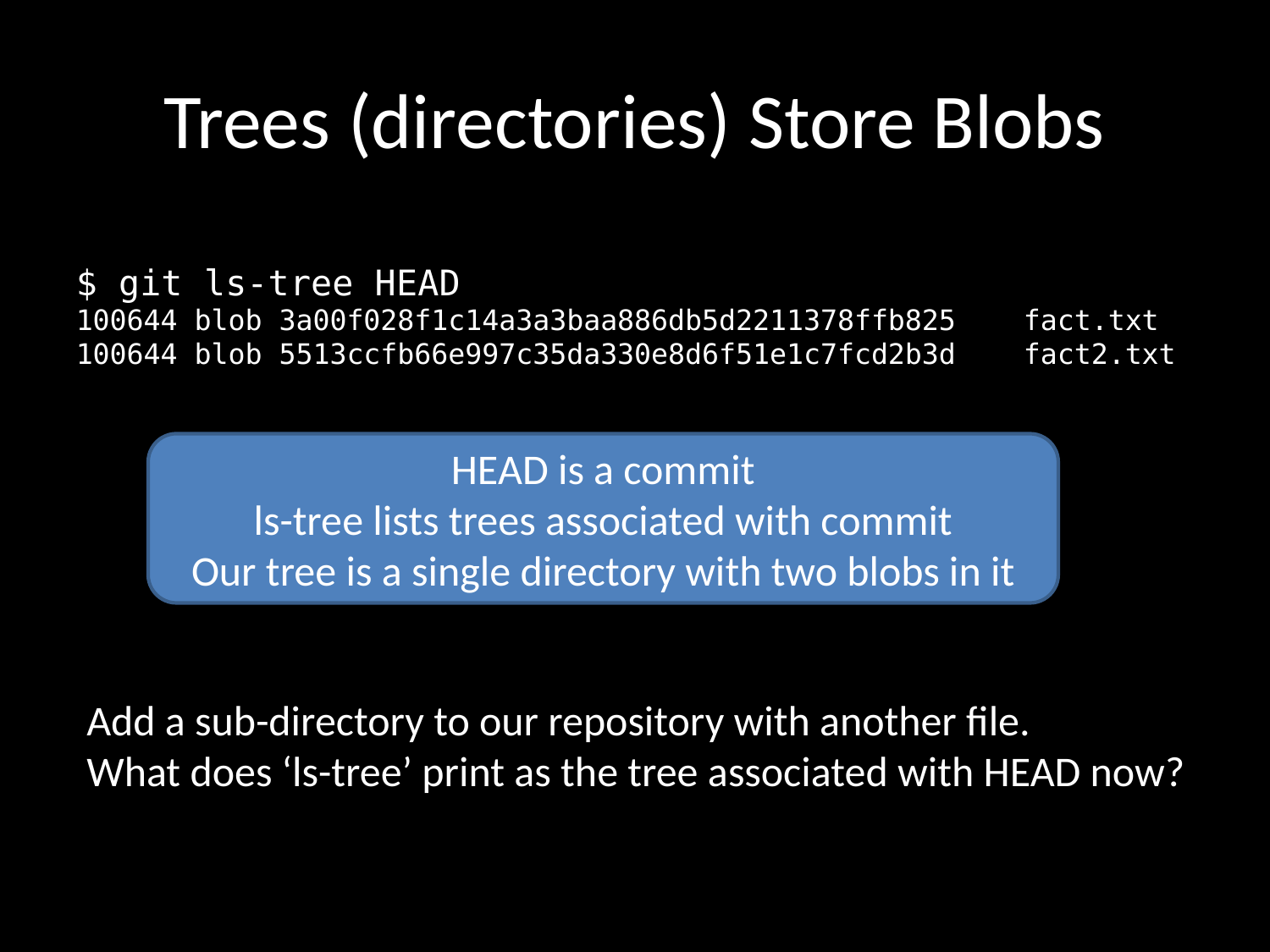

# Trees (directories) Store Blobs
$ git ls-tree HEAD
100644 blob 3a00f028f1c14a3a3baa886db5d2211378ffb825    fact.txt
100644 blob 5513ccfb66e997c35da330e8d6f51e1c7fcd2b3d    fact2.txt
HEAD is a commit
ls-tree lists trees associated with commit
Our tree is a single directory with two blobs in it
Add a sub-directory to our repository with another file.
What does ‘ls-tree’ print as the tree associated with HEAD now?